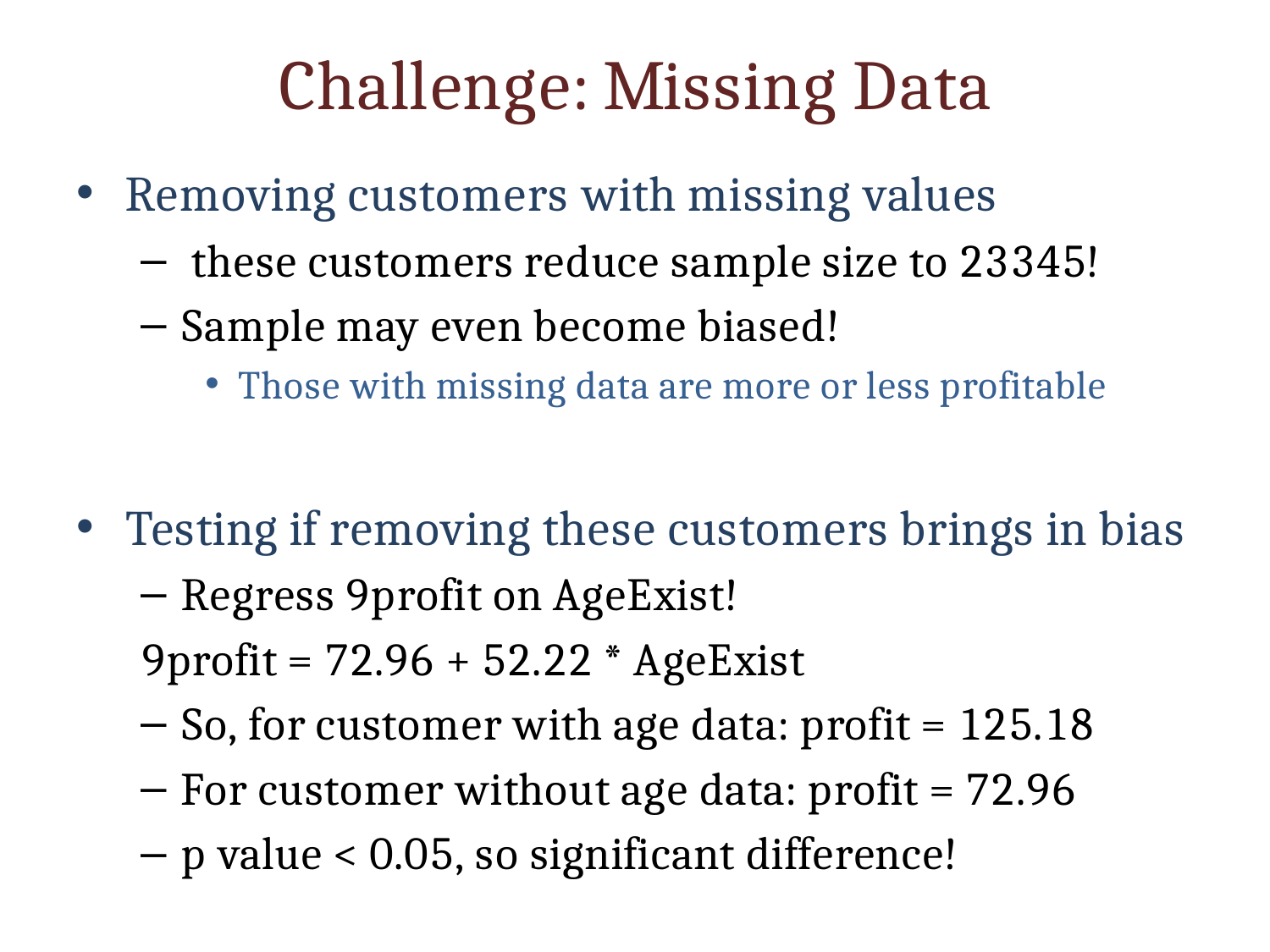

# Challenge: Missing Data
Removing customers with missing values
 these customers reduce sample size to 23345!
Sample may even become biased!
Those with missing data are more or less profitable

Testing if removing these customers brings in bias
Regress 9profit on AgeExist!
9profit = 72.96 + 52.22 * AgeExist
So, for customer with age data: profit = 125.18
For customer without age data: profit = 72.96
p value < 0.05, so significant difference!